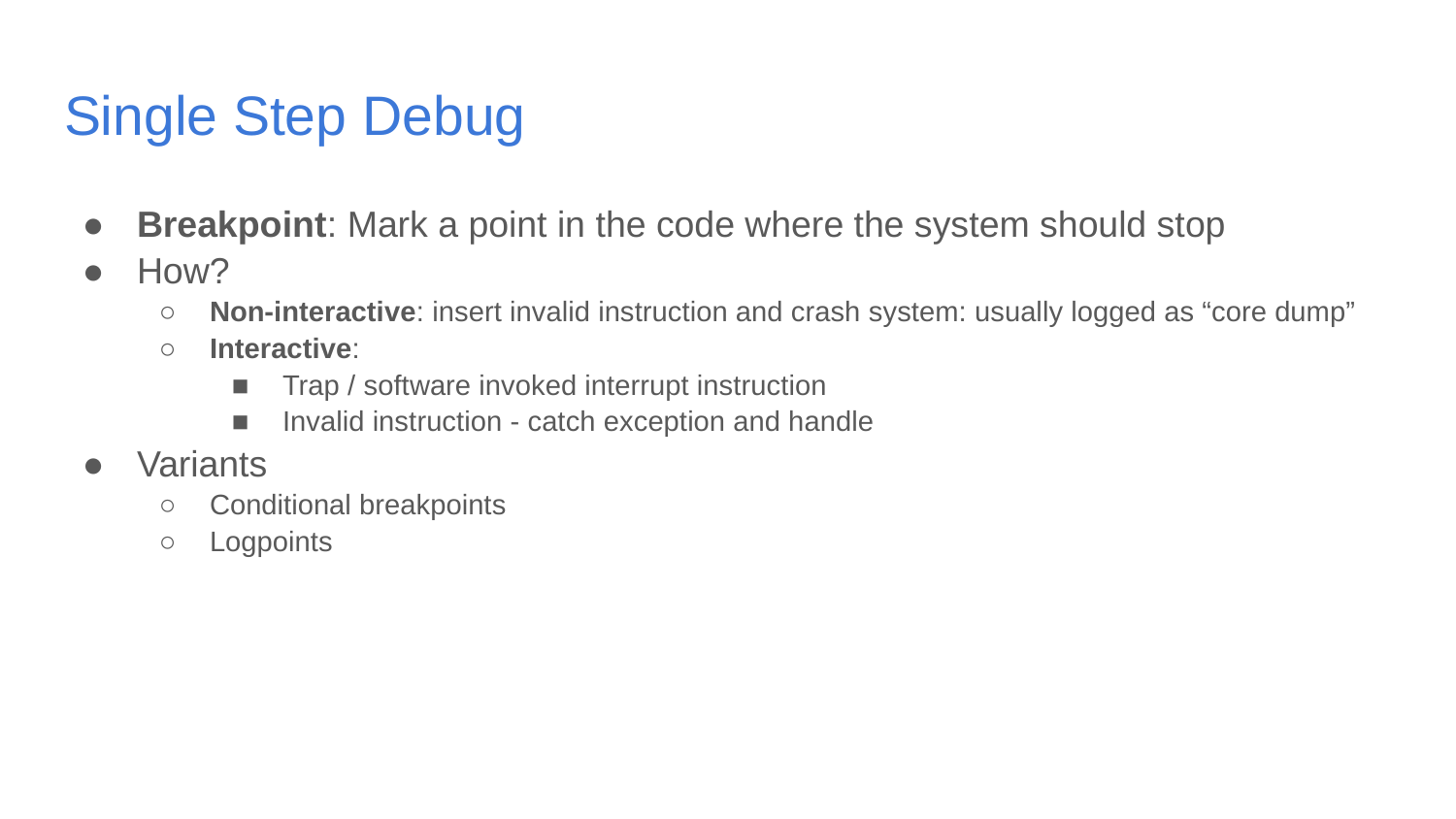

# Single Step Debug
Breakpoint: Mark a point in the code where the system should stop
How?
Non-interactive: insert invalid instruction and crash system: usually logged as “core dump”
Interactive:
Trap / software invoked interrupt instruction
Invalid instruction - catch exception and handle
Variants
Conditional breakpoints
Logpoints